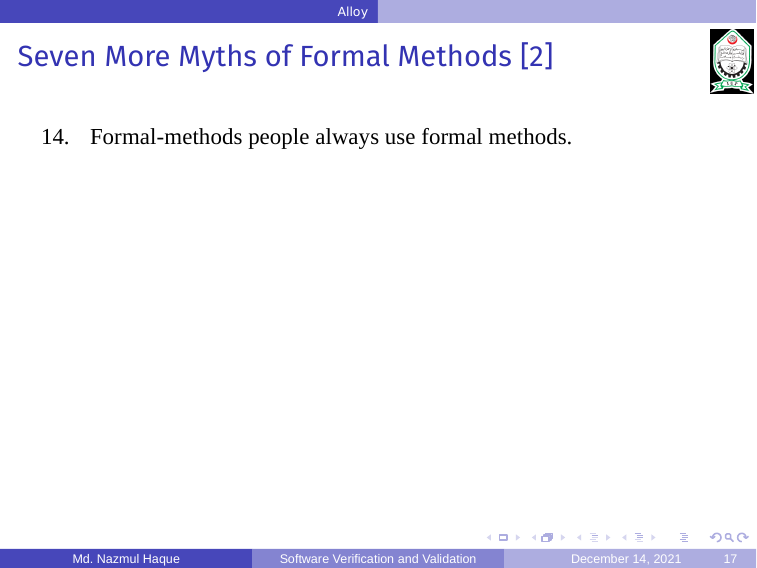

Alloy

Seven More Myths of Formal Methods [2]
Formal-methods people always use formal methods.